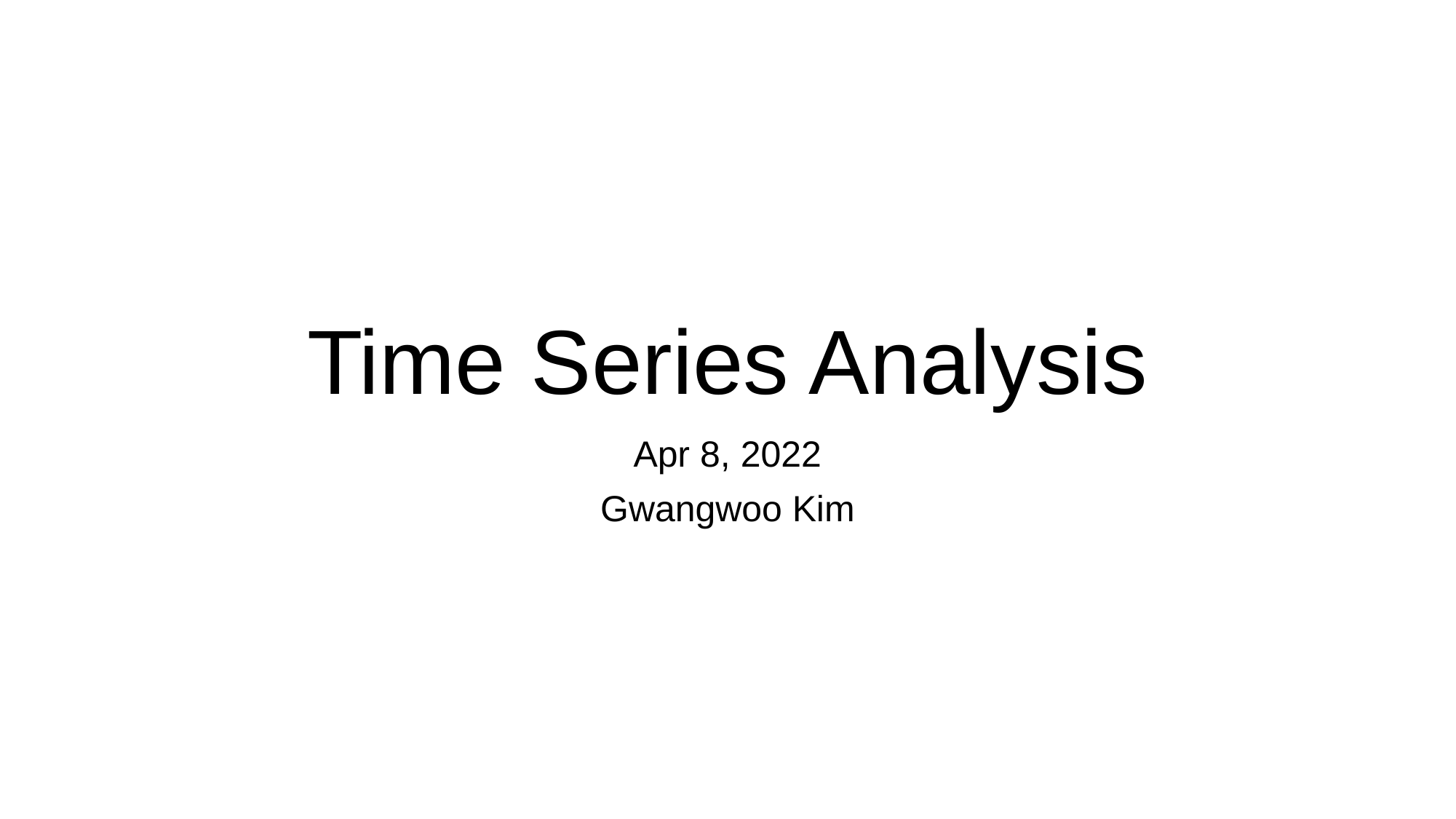

# Time Series Analysis
Apr 8, 2022
Gwangwoo Kim